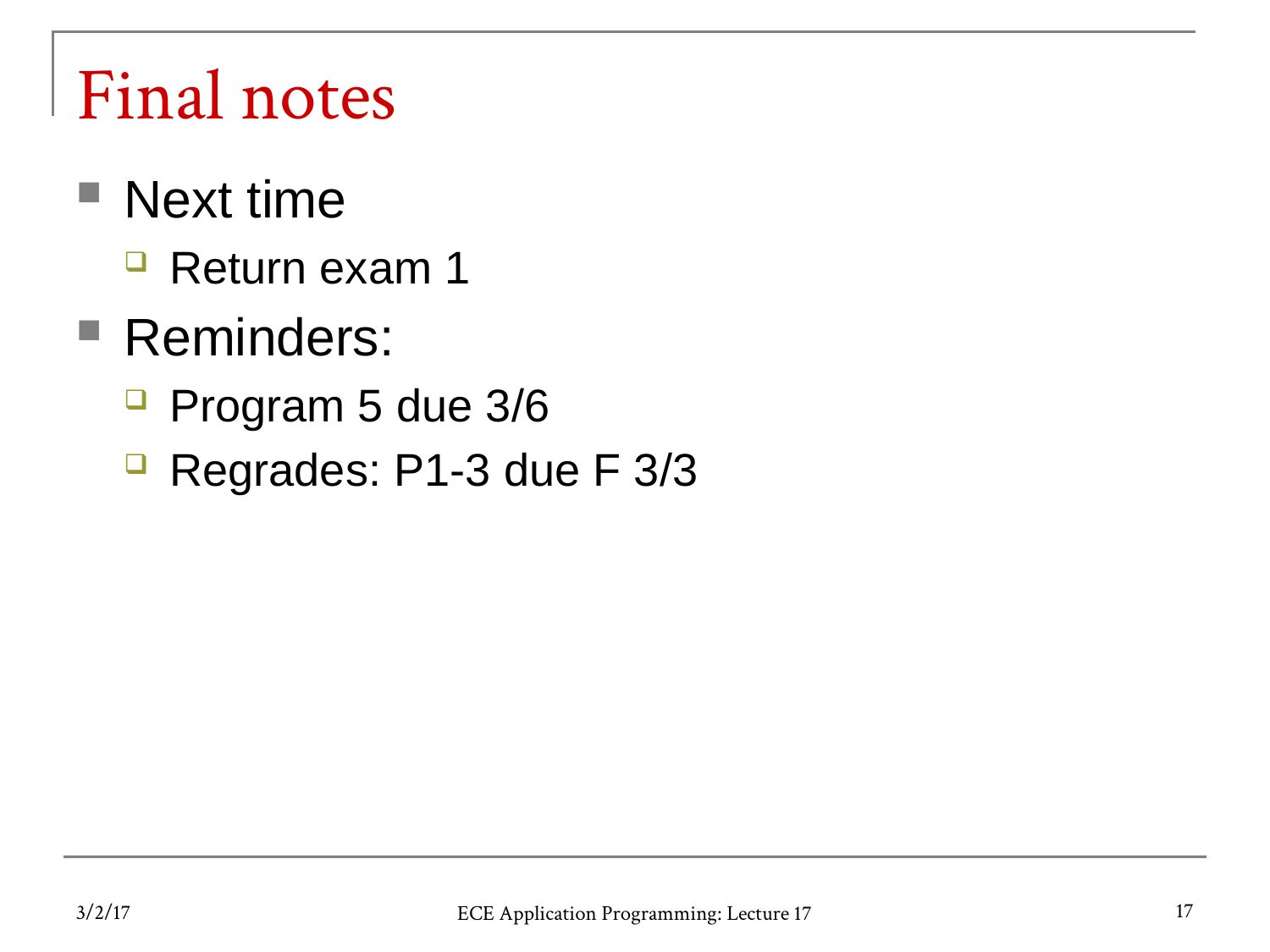

# Final notes
Next time
Return exam 1
Reminders:
Program 5 due 3/6
Regrades: P1-3 due F 3/3
3/2/17
17
ECE Application Programming: Lecture 17